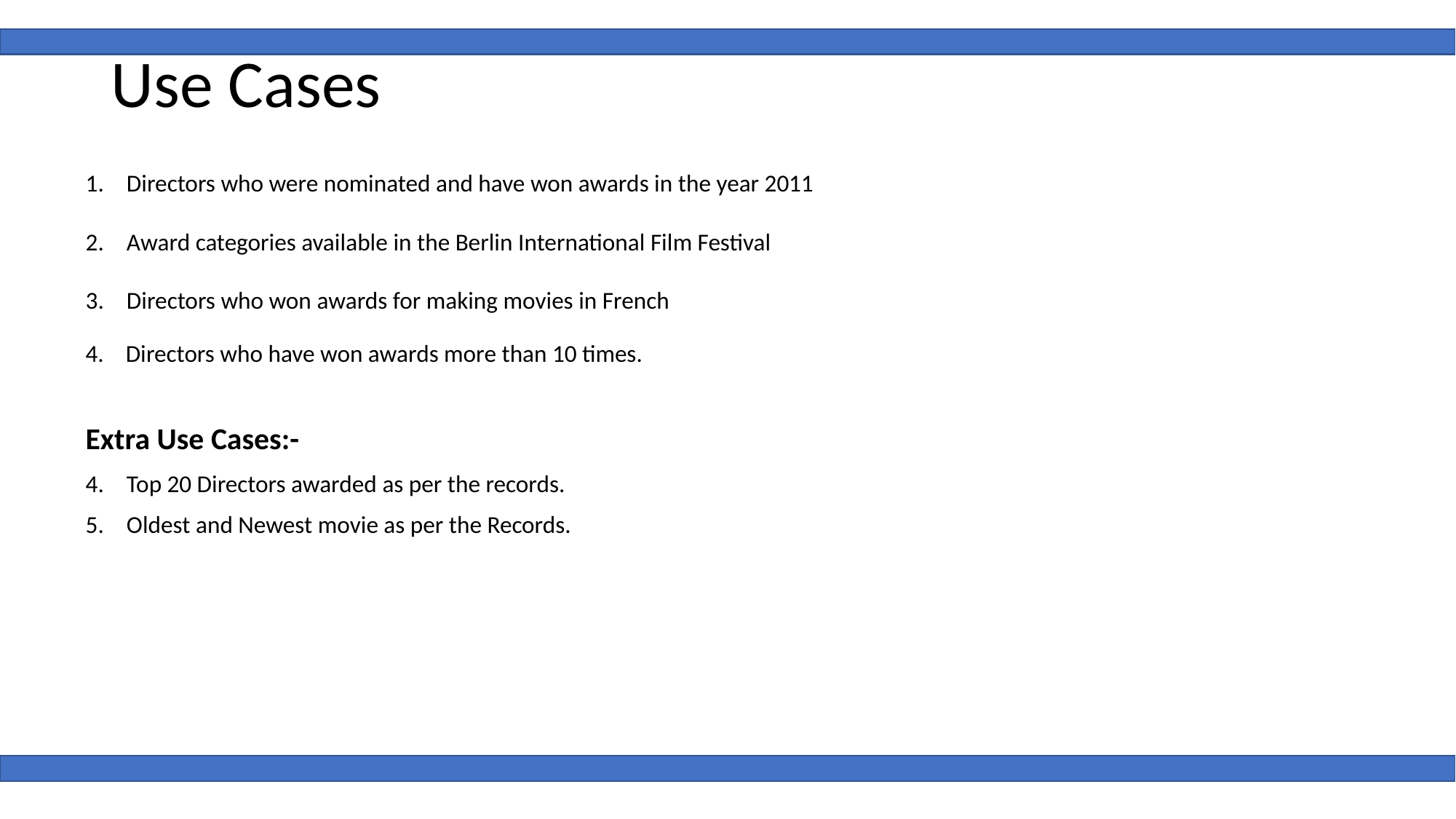

# Use Cases

Directors who were nominated and have won awards in the year 2011
Award categories available in the Berlin International Film Festival
Directors who won awards for making movies in French
4.    Directors who have won awards more than 10 times.

Extra Use Cases:-
Top 20 Directors awarded as per the records.
Oldest and Newest movie as per the Records.